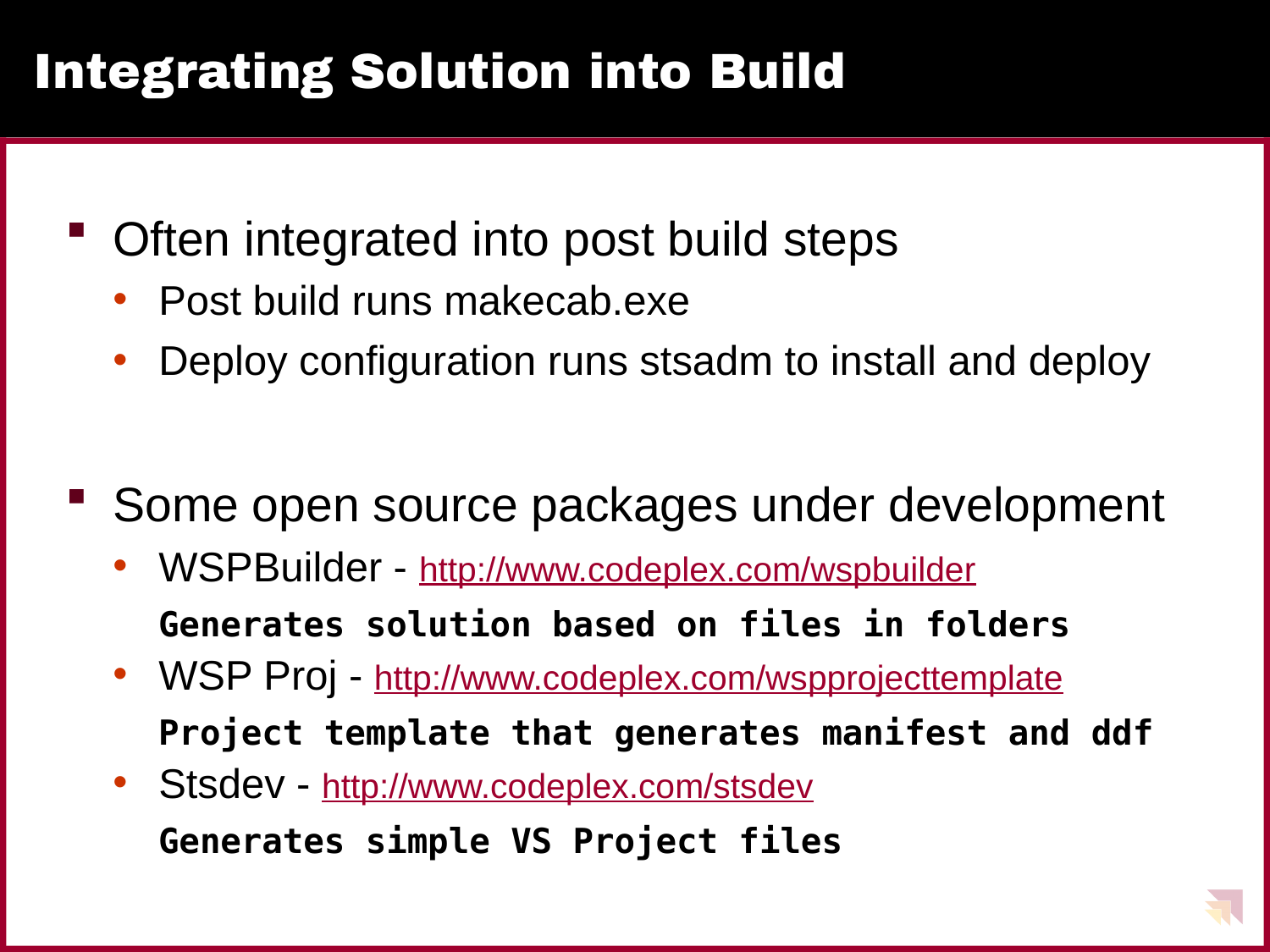

# Integrating Solution into Build
Often integrated into post build steps
Post build runs makecab.exe
Deploy configuration runs stsadm to install and deploy

Some open source packages under development
WSPBuilder - http://www.codeplex.com/wspbuilder
Generates solution based on files in folders
WSP Proj - http://www.codeplex.com/wspprojecttemplate
Project template that generates manifest and ddf
Stsdev - http://www.codeplex.com/stsdev
Generates simple VS Project files